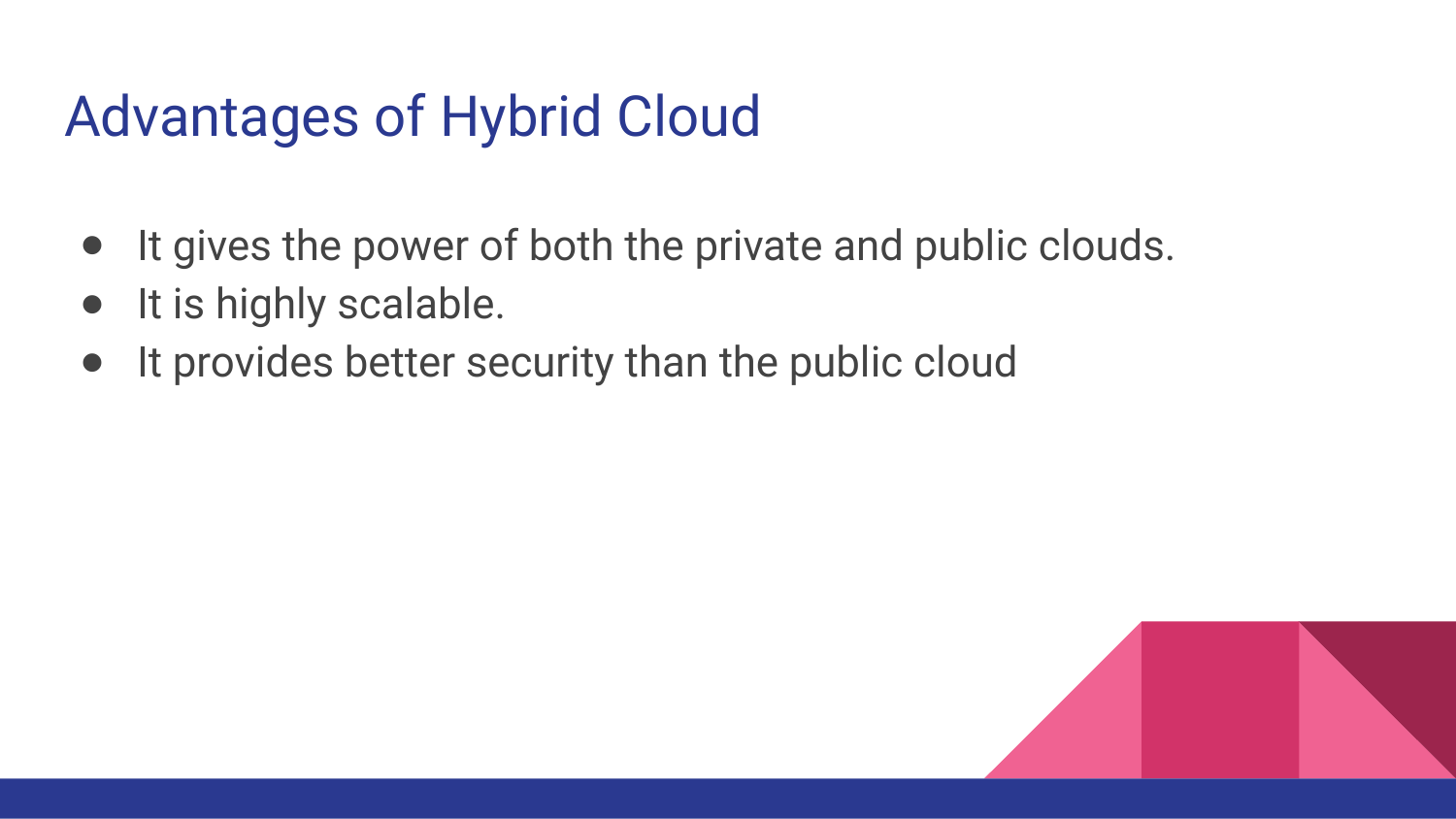

# Advantages of Hybrid Cloud
It gives the power of both the private and public clouds.
It is highly scalable.
It provides better security than the public cloud